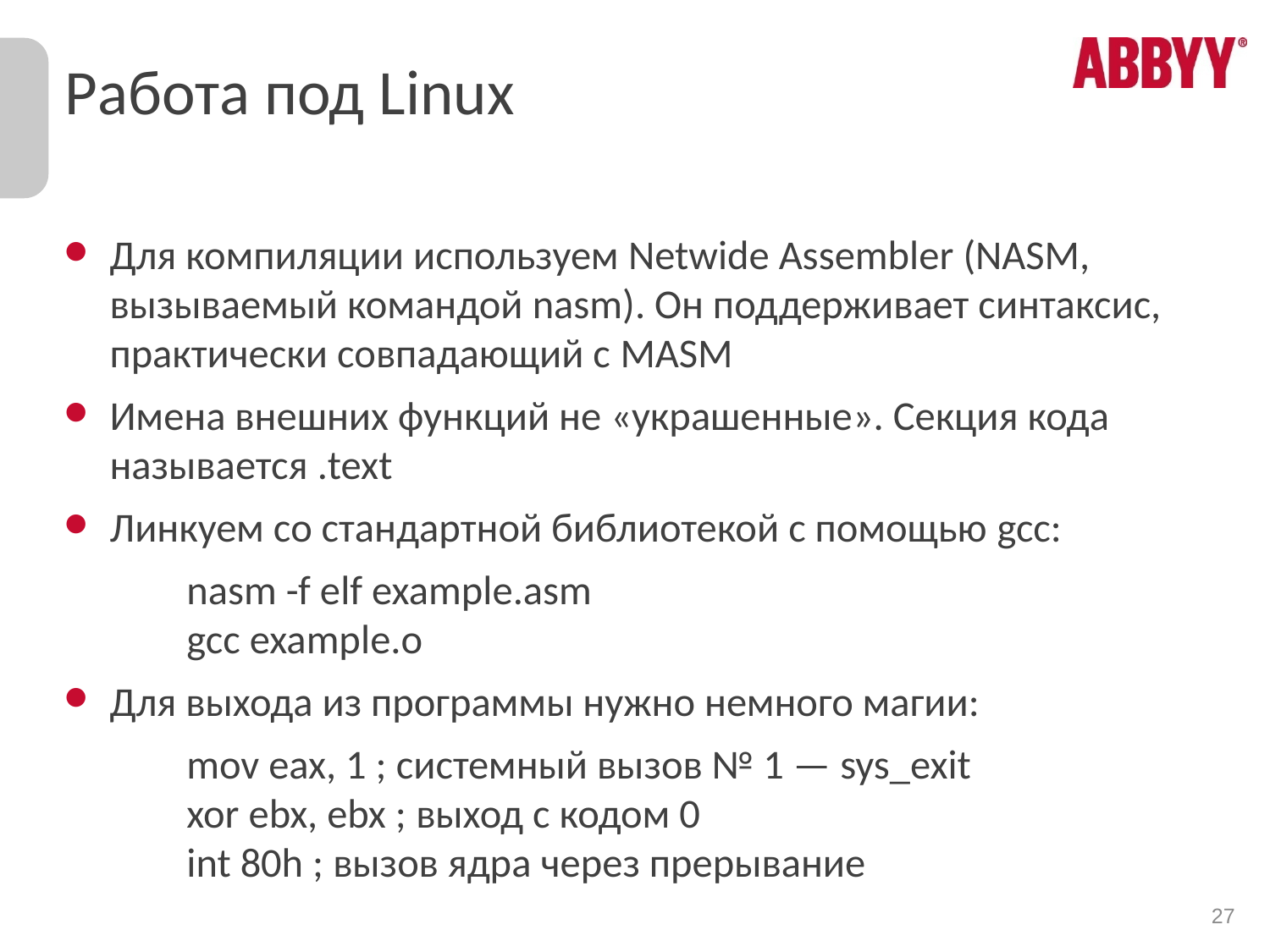

# Работа под Linux
Для компиляции используем Netwide Assembler (NASM, вызываемый командой nasm). Он поддерживает синтаксис, практически совпадающий с MASM
Имена внешних функций не «украшенные». Секция кода называется .text
Линкуем со стандартной библиотекой с помощью gcc:
	nasm -f elf example.asm
	gcc example.o
Для выхода из программы нужно немного магии:
	mov eax, 1 ; системный вызов № 1 — sys_exit
	xor ebx, ebx ; выход с кодом 0
	int 80h ; вызов ядра через прерывание

27